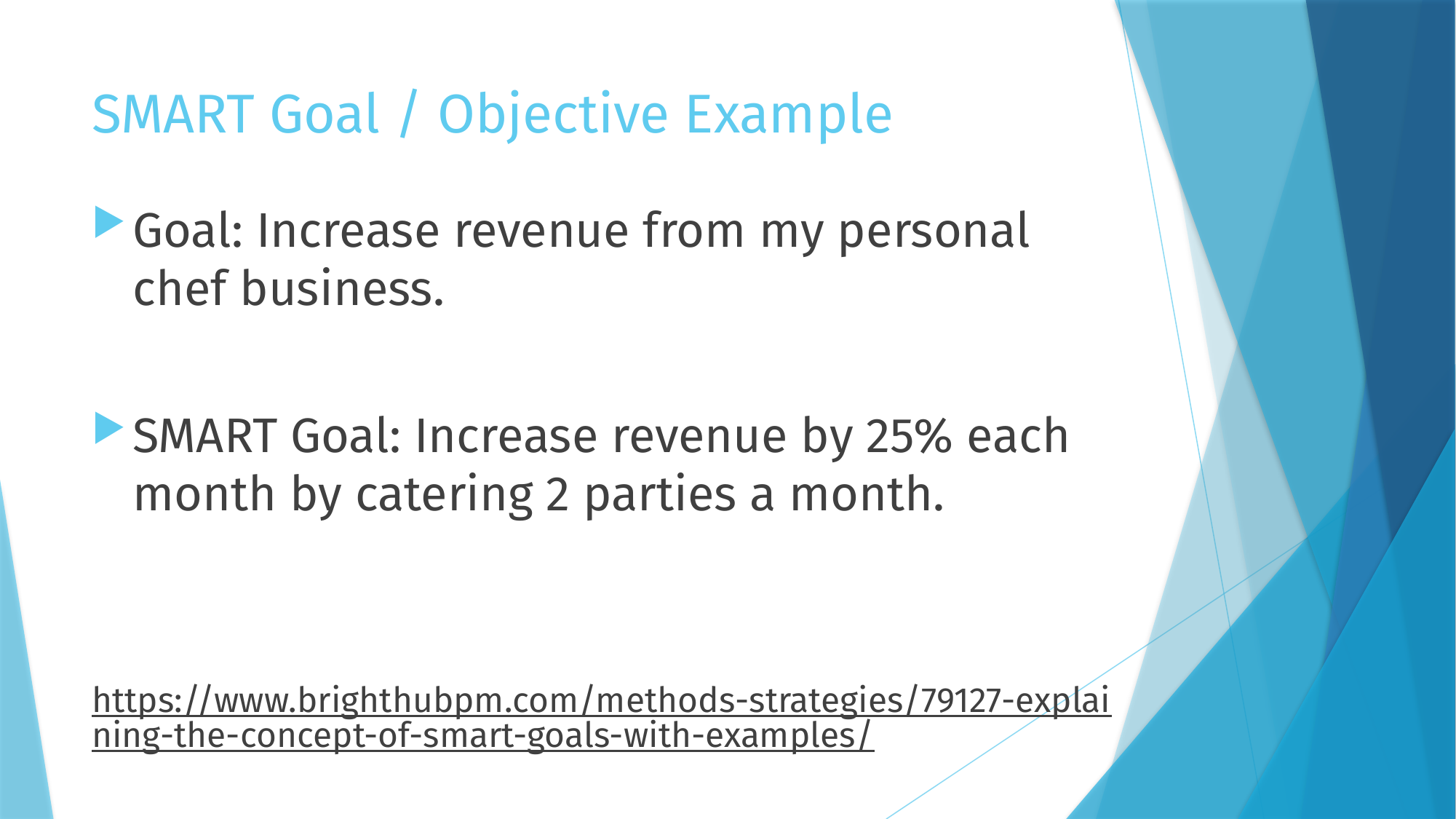

# SMART Goal / Objective Example
Goal: Increase revenue from my personal chef business.

SMART Goal: Increase revenue by 25% each month by catering 2 parties a month.

https://www.brighthubpm.com/methods-strategies/79127-explaining-the-concept-of-smart-goals-with-examples/